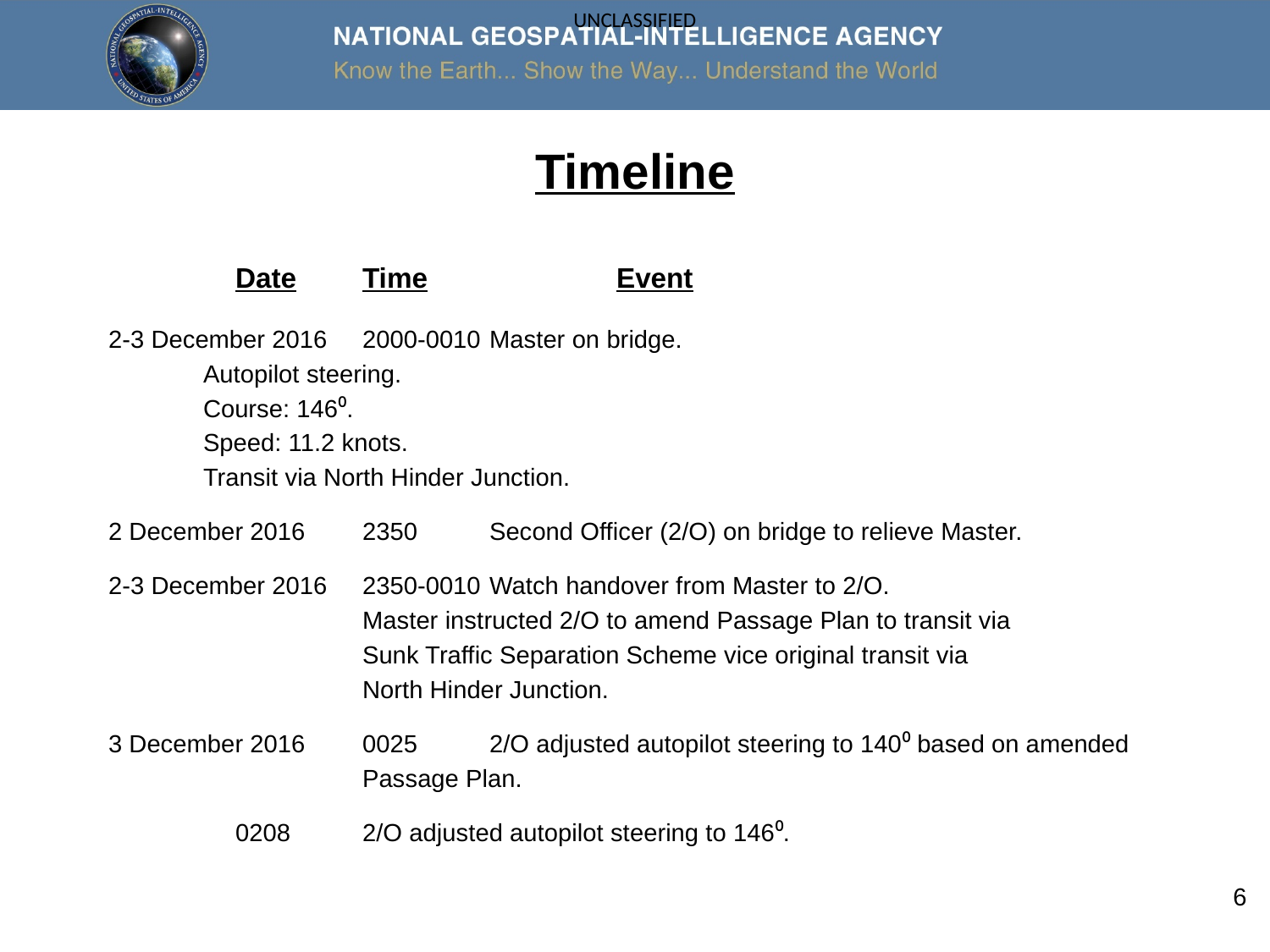

# Timeline
	Date	Time		Event

2-3 December 2016	2000-0010	Master on bridge.
	Autopilot steering.
	Course: 146⁰.
	Speed: 11.2 knots.
	Transit via North Hinder Junction.

2 December 2016	2350	Second Officer (2/O) on bridge to relieve Master.

2-3 December 2016	2350-0010	Watch handover from Master to 2/O.
		Master instructed 2/O to amend Passage Plan to transit via
		Sunk Traffic Separation Scheme vice original transit via
		North Hinder Junction.

3 December 2016	0025	2/O adjusted autopilot steering to 140⁰ based on amended
		Passage Plan.

	0208	2/O adjusted autopilot steering to 146⁰.